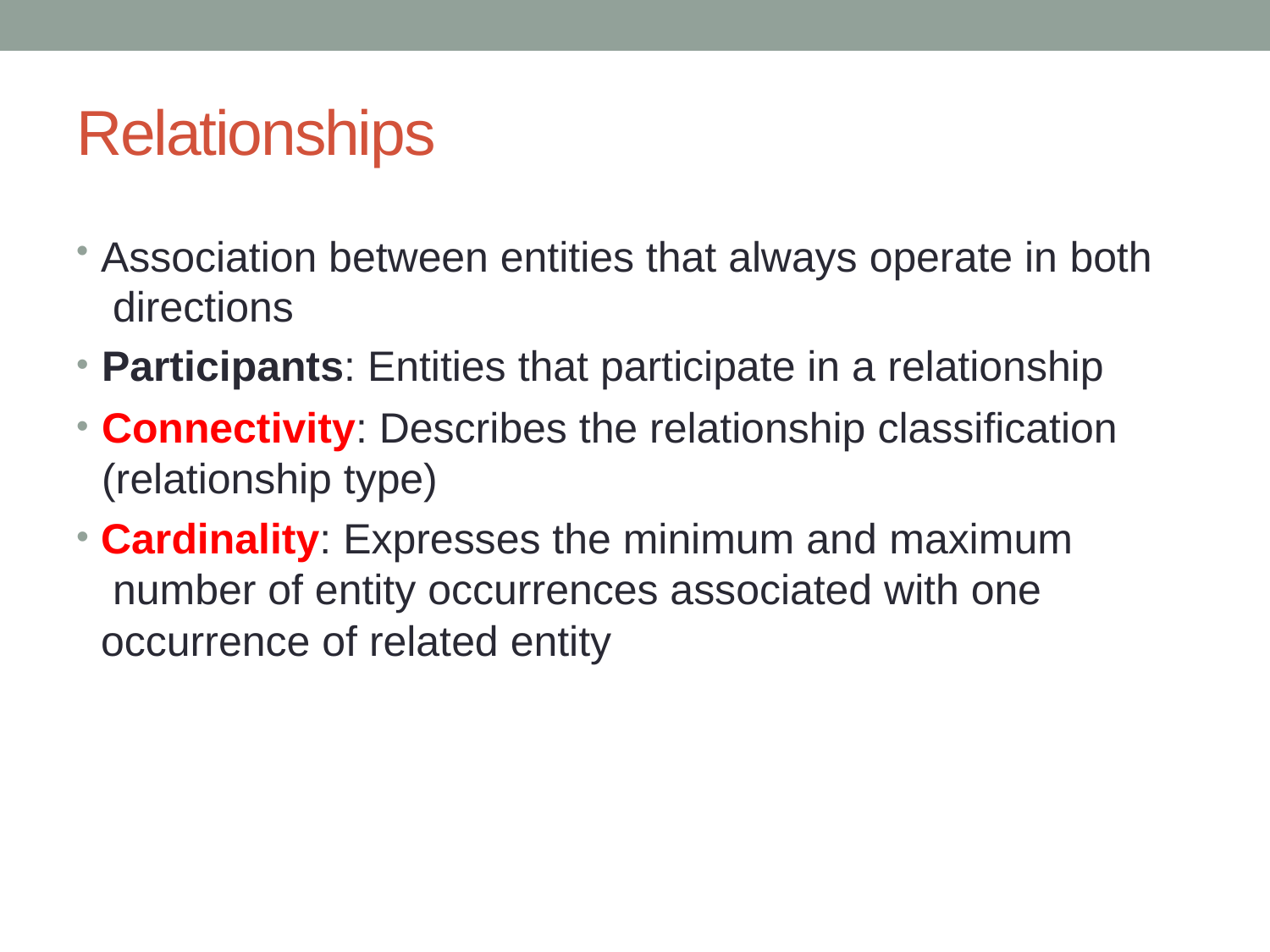

# Relationships
Association between entities that always operate in both  directions
Participants: Entities that participate in a relationship
Connectivity: Describes the relationship classification (relationship type)
Cardinality: Expresses the minimum and maximum  number of entity occurrences associated with one  occurrence of related entity